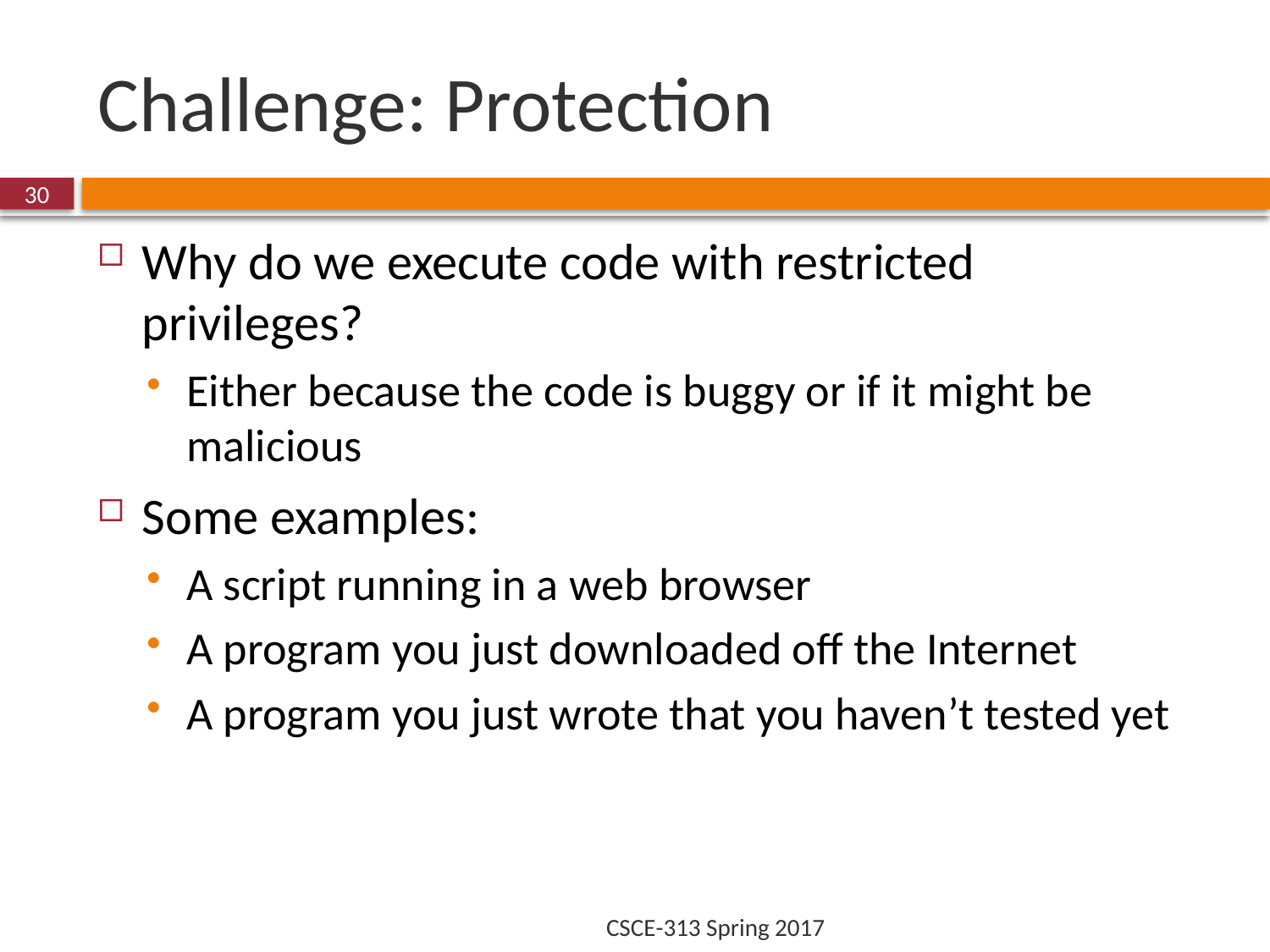

# Challenge: Protection
30
Why do we execute code with restricted privileges?
Either because the code is buggy or if it might be malicious
Some examples:
A script running in a web browser
A program you just downloaded off the Internet
A program you just wrote that you haven’t tested yet

CSCE-313 Spring 2017